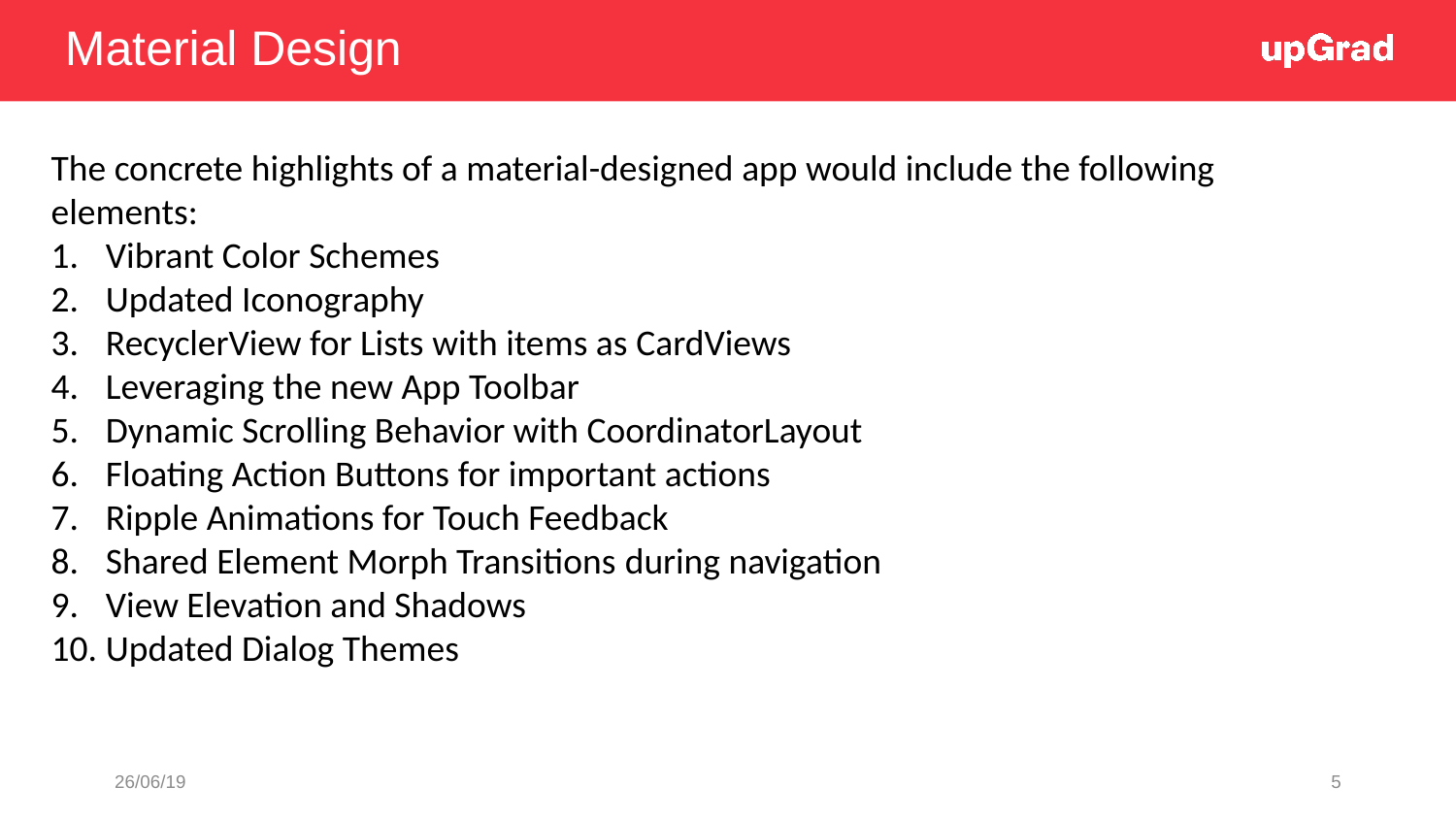

# Material Design
The concrete highlights of a material-designed app would include the following elements:
Vibrant Color Schemes
Updated Iconography
RecyclerView for Lists with items as CardViews
Leveraging the new App Toolbar
Dynamic Scrolling Behavior with CoordinatorLayout
Floating Action Buttons for important actions
Ripple Animations for Touch Feedback
Shared Element Morph Transitions during navigation
View Elevation and Shadows
Updated Dialog Themes
26/06/19
5